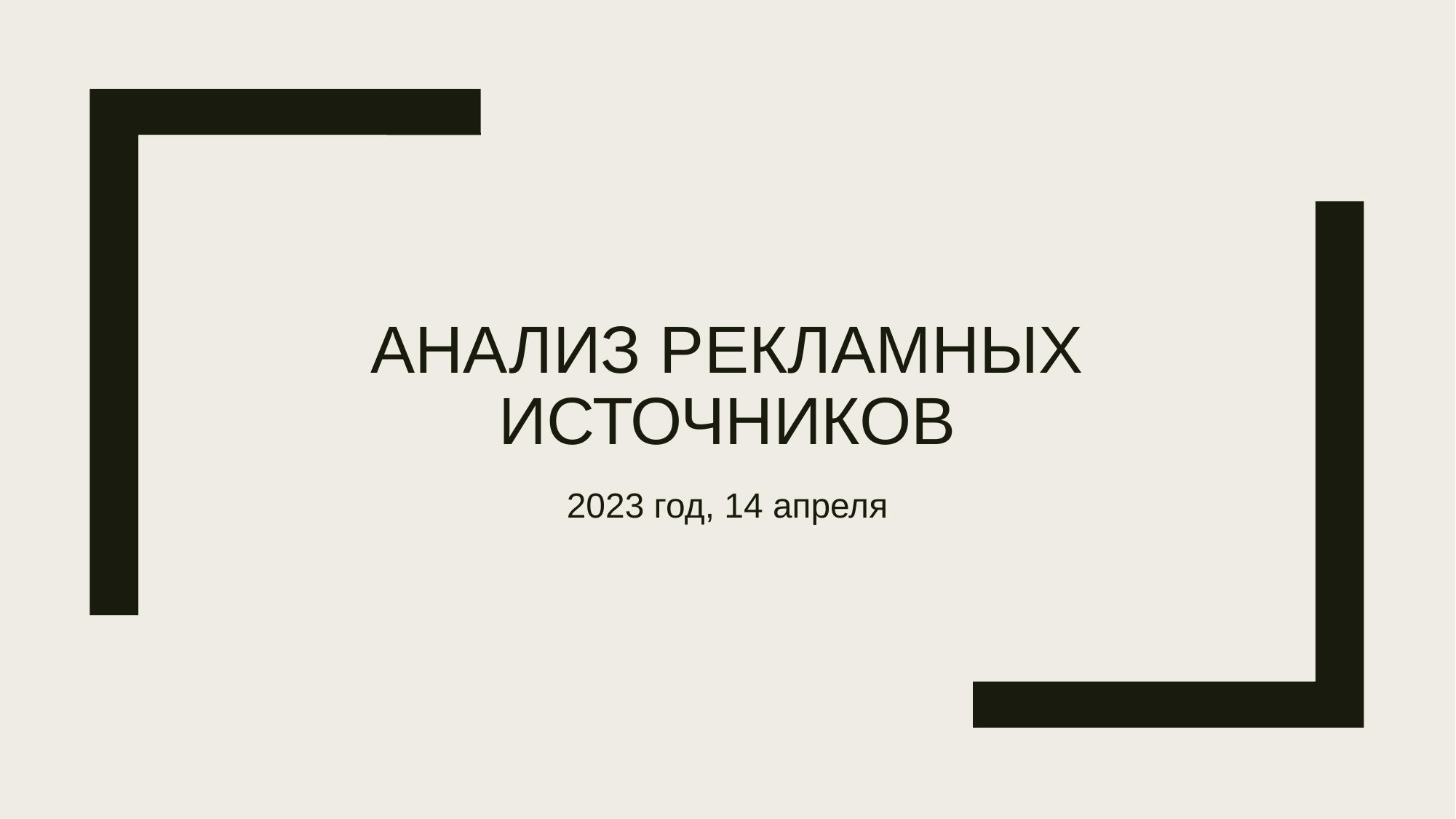

# Анализ рекламных источников
2023 год, 14 апреля